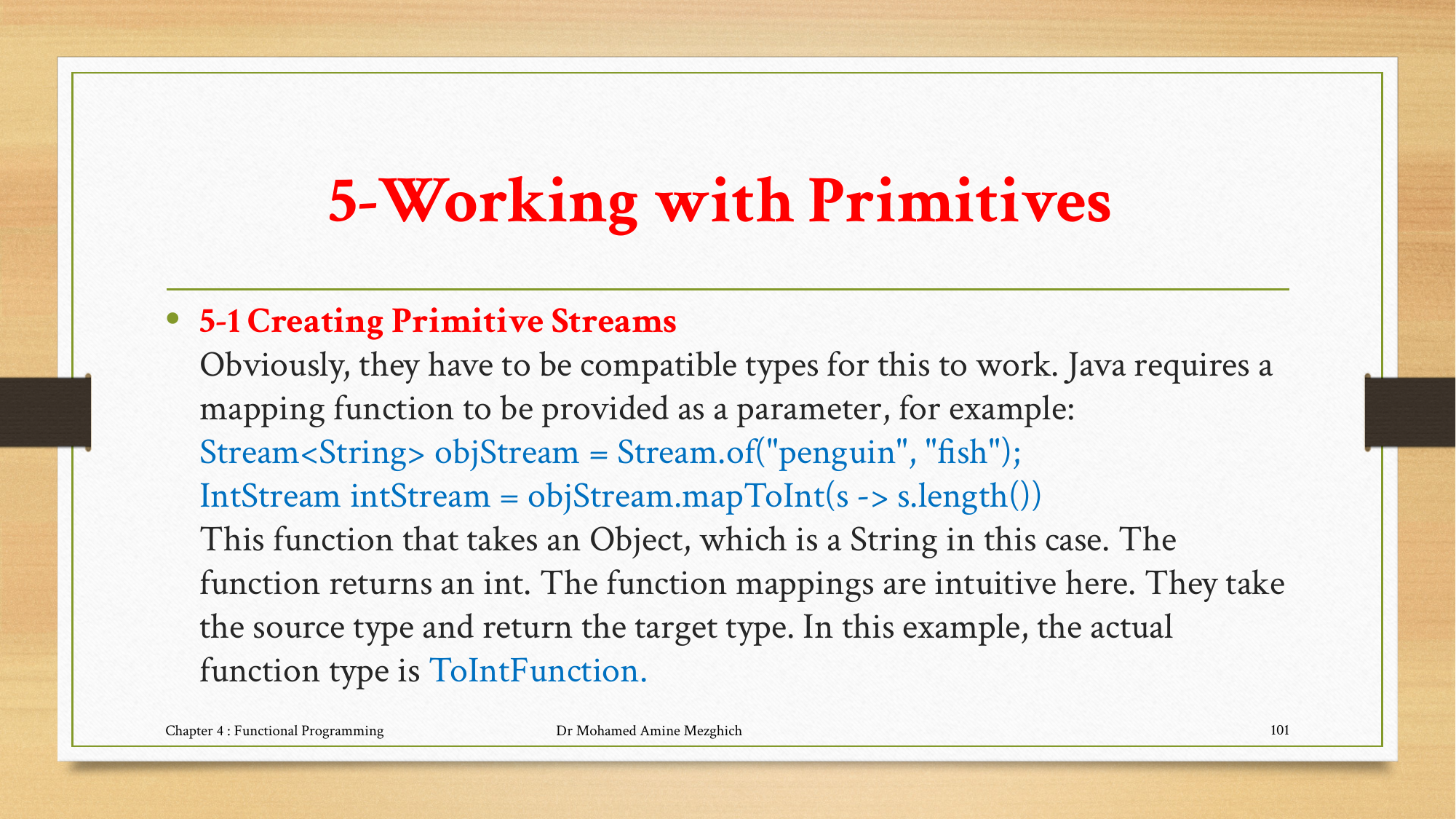

# 5-Working with Primitives
5-1 Creating Primitive Streams
Obviously, they have to be compatible types for this to work. Java requires a mapping function to be provided as a parameter, for example:
Stream<String> objStream = Stream.of("penguin", "fish");
IntStream intStream = objStream.mapToInt(s -> s.length())
This function that takes an Object, which is a String in this case. The function returns an int. The function mappings are intuitive here. They take the source type and return the target type. In this example, the actual function type is ToIntFunction.
Chapter 4 : Functional Programming                                                  Dr Mohamed Amine Mezghich
101